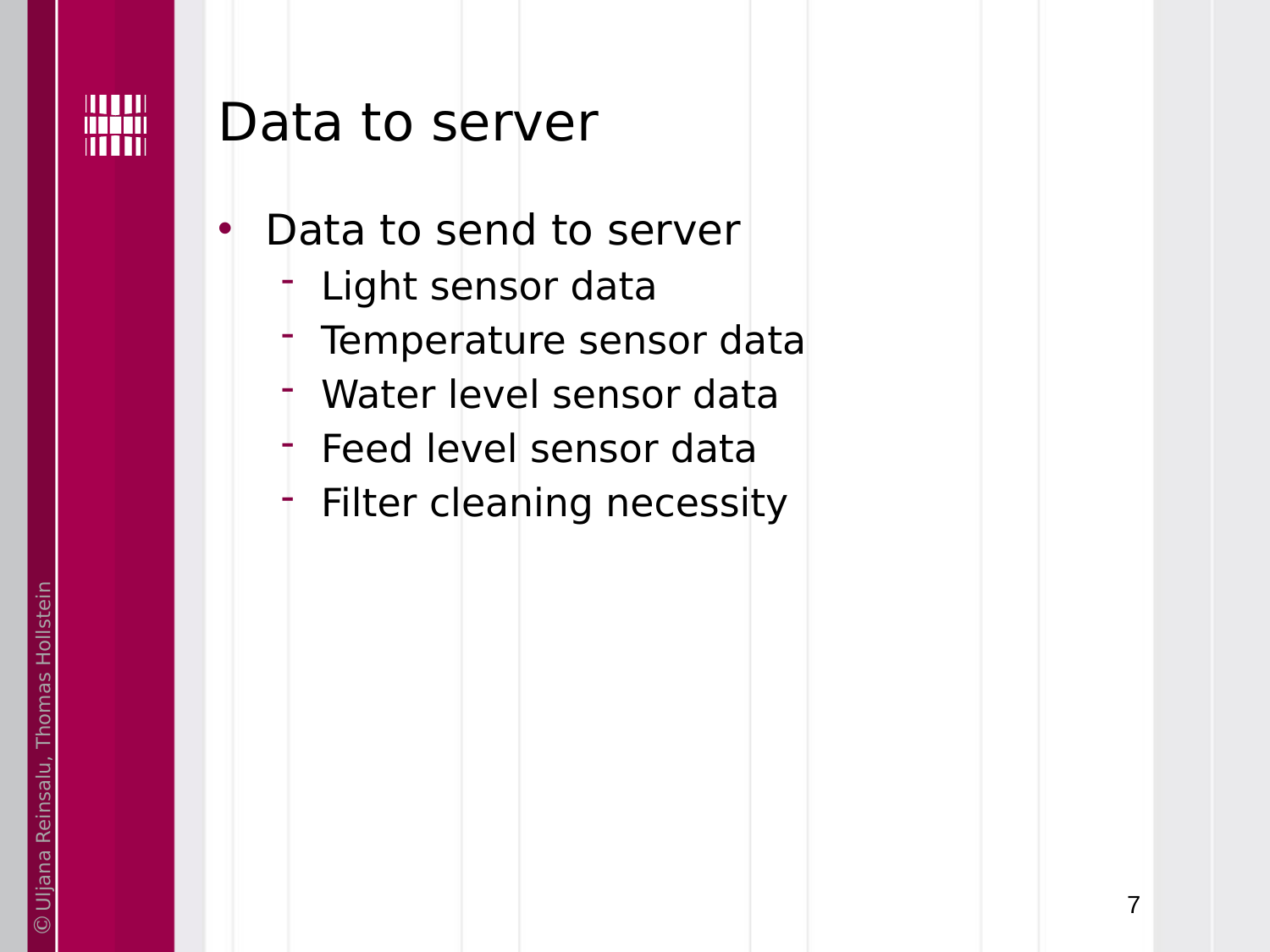

# Data to server
Data to send to server
Light sensor data
Temperature sensor data
Water level sensor data
Feed level sensor data
Filter cleaning necessity

7